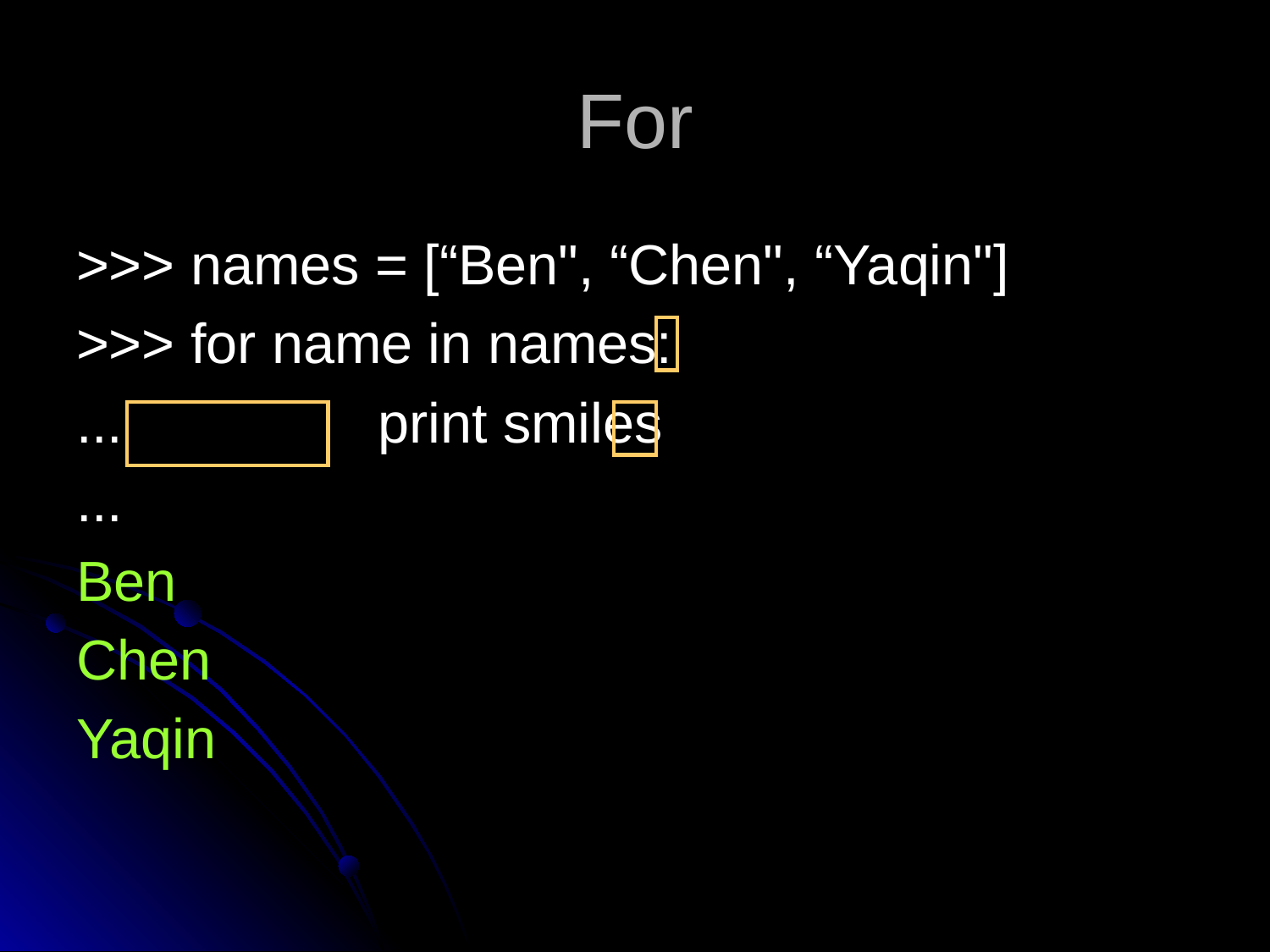

# For
>>> names = [“Ben", “Chen", “Yaqin"]
>>> for name in names:
... 		print smiles
...
Ben
Chen
Yaqin